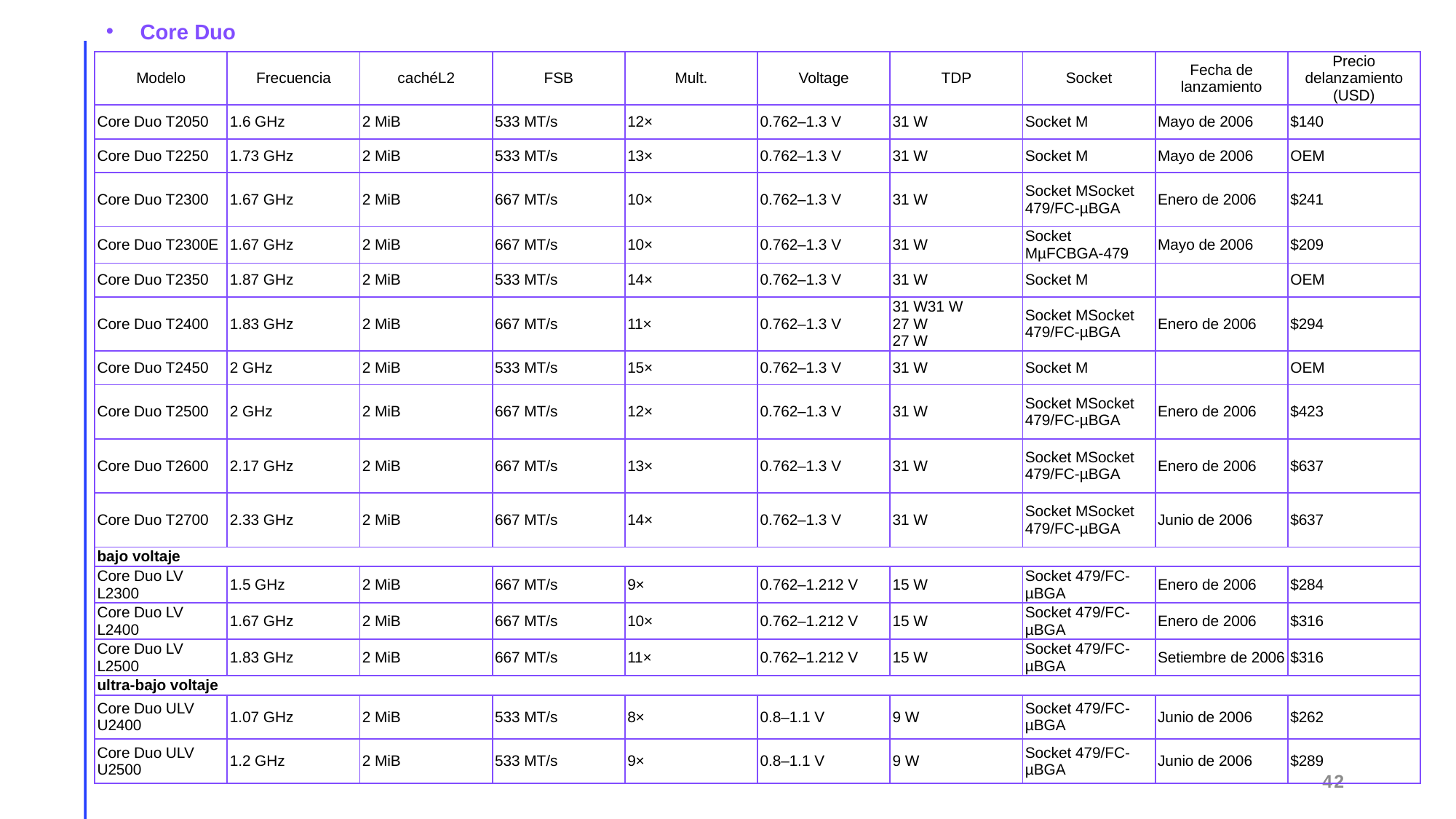

Core Duo
| Modelo | Frecuencia | cachéL2 | FSB | Mult. | Voltage | TDP | Socket | Fecha de lanzamiento | Precio delanzamiento (USD) |
| --- | --- | --- | --- | --- | --- | --- | --- | --- | --- |
| Core Duo T2050 | 1.6 GHz | 2 MiB | 533 MT/s | 12× | 0.762–1.3 V | 31 W | Socket M | Mayo de 2006 | $140 |
| Core Duo T2250 | 1.73 GHz | 2 MiB | 533 MT/s | 13× | 0.762–1.3 V | 31 W | Socket M | Mayo de 2006 | OEM |
| Core Duo T2300 | 1.67 GHz | 2 MiB | 667 MT/s | 10× | 0.762–1.3 V | 31 W | Socket MSocket 479/FC-µBGA | Enero de 2006 | $241 |
| Core Duo T2300E | 1.67 GHz | 2 MiB | 667 MT/s | 10× | 0.762–1.3 V | 31 W | Socket MµFCBGA-479 | Mayo de 2006 | $209 |
| Core Duo T2350 | 1.87 GHz | 2 MiB | 533 MT/s | 14× | 0.762–1.3 V | 31 W | Socket M |  | OEM |
| Core Duo T2400 | 1.83 GHz | 2 MiB | 667 MT/s | 11× | 0.762–1.3 V | 31 W31 W 27 W 27 W | Socket MSocket 479/FC-µBGA | Enero de 2006 | $294 |
| Core Duo T2450 | 2 GHz | 2 MiB | 533 MT/s | 15× | 0.762–1.3 V | 31 W | Socket M |  | OEM |
| Core Duo T2500 | 2 GHz | 2 MiB | 667 MT/s | 12× | 0.762–1.3 V | 31 W | Socket MSocket 479/FC-µBGA | Enero de 2006 | $423 |
| Core Duo T2600 | 2.17 GHz | 2 MiB | 667 MT/s | 13× | 0.762–1.3 V | 31 W | Socket MSocket 479/FC-µBGA | Enero de 2006 | $637 |
| Core Duo T2700 | 2.33 GHz | 2 MiB | 667 MT/s | 14× | 0.762–1.3 V | 31 W | Socket MSocket 479/FC-µBGA | Junio de 2006 | $637 |
| bajo voltaje |  |  |  |  |  |  |  |  |  |
| Core Duo LV L2300 | 1.5 GHz | 2 MiB | 667 MT/s | 9× | 0.762–1.212 V | 15 W | Socket 479/FC-µBGA | Enero de 2006 | $284 |
| Core Duo LV L2400 | 1.67 GHz | 2 MiB | 667 MT/s | 10× | 0.762–1.212 V | 15 W | Socket 479/FC-µBGA | Enero de 2006 | $316 |
| Core Duo LV L2500 | 1.83 GHz | 2 MiB | 667 MT/s | 11× | 0.762–1.212 V | 15 W | Socket 479/FC-µBGA | Setiembre de 2006 | $316 |
| ultra-bajo voltaje |  |  |  |  |  |  |  |  |  |
| Core Duo ULV U2400 | 1.07 GHz | 2 MiB | 533 MT/s | 8× | 0.8–1.1 V | 9 W | Socket 479/FC-µBGA | Junio de 2006 | $262 |
| Core Duo ULV U2500 | 1.2 GHz | 2 MiB | 533 MT/s | 9× | 0.8–1.1 V | 9 W | Socket 479/FC-µBGA | Junio de 2006 | $289 |
42